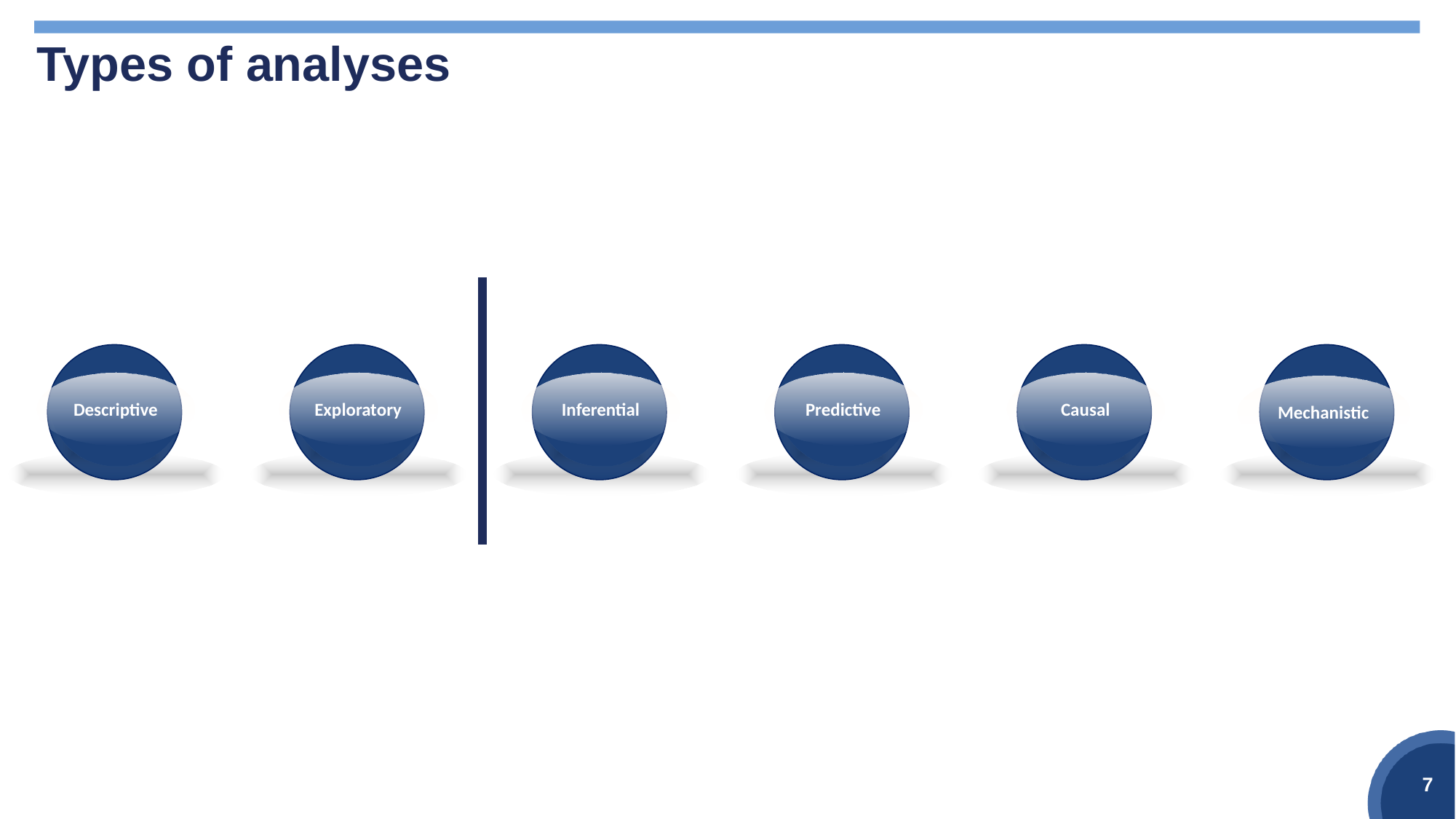

# Types of analyses

Descriptive

Exploratory

Inferential

Predictive

Causal

Mechanistic

7